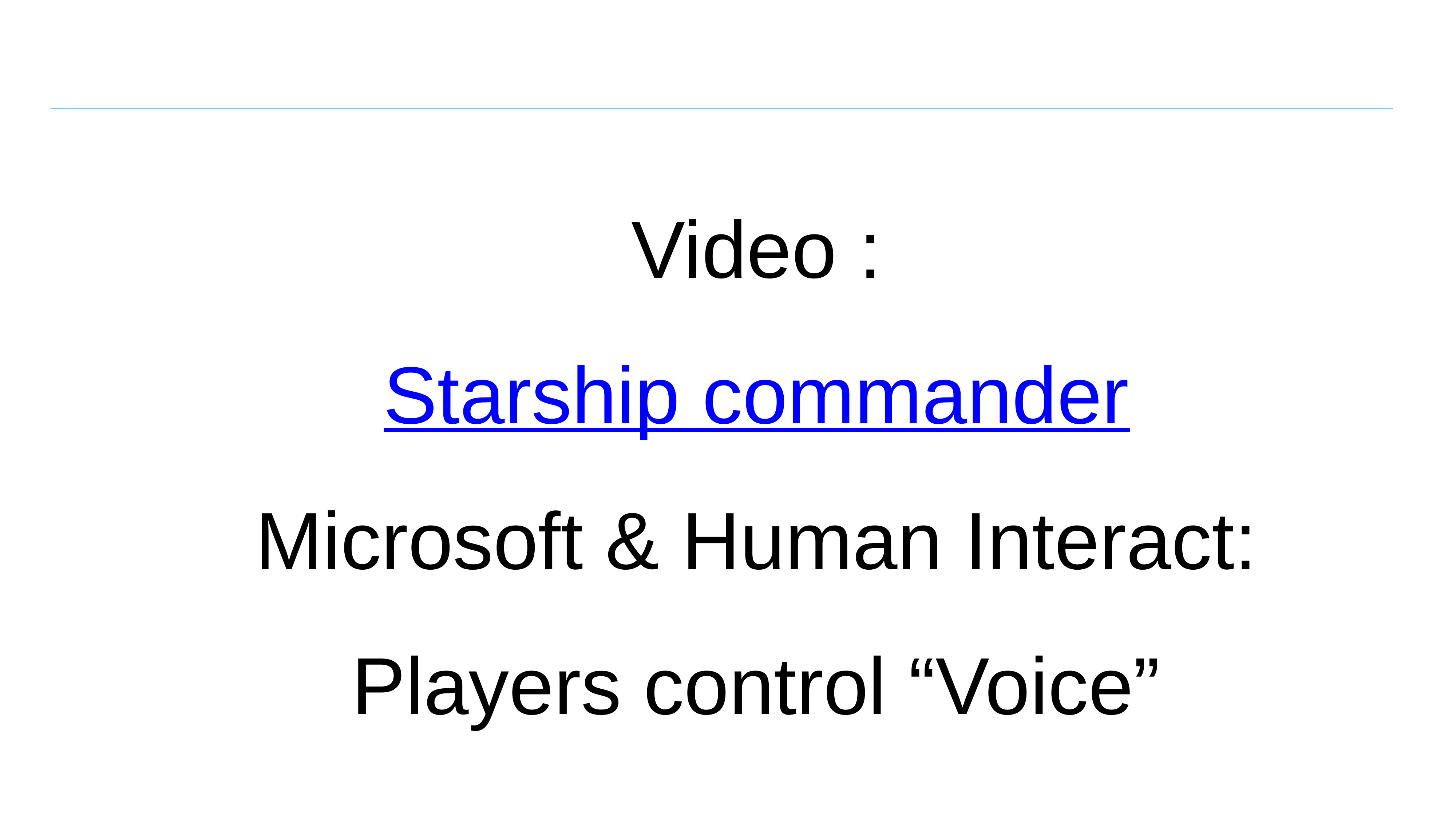

Video :
Starship commander
Microsoft & Human Interact: Players control “Voice”